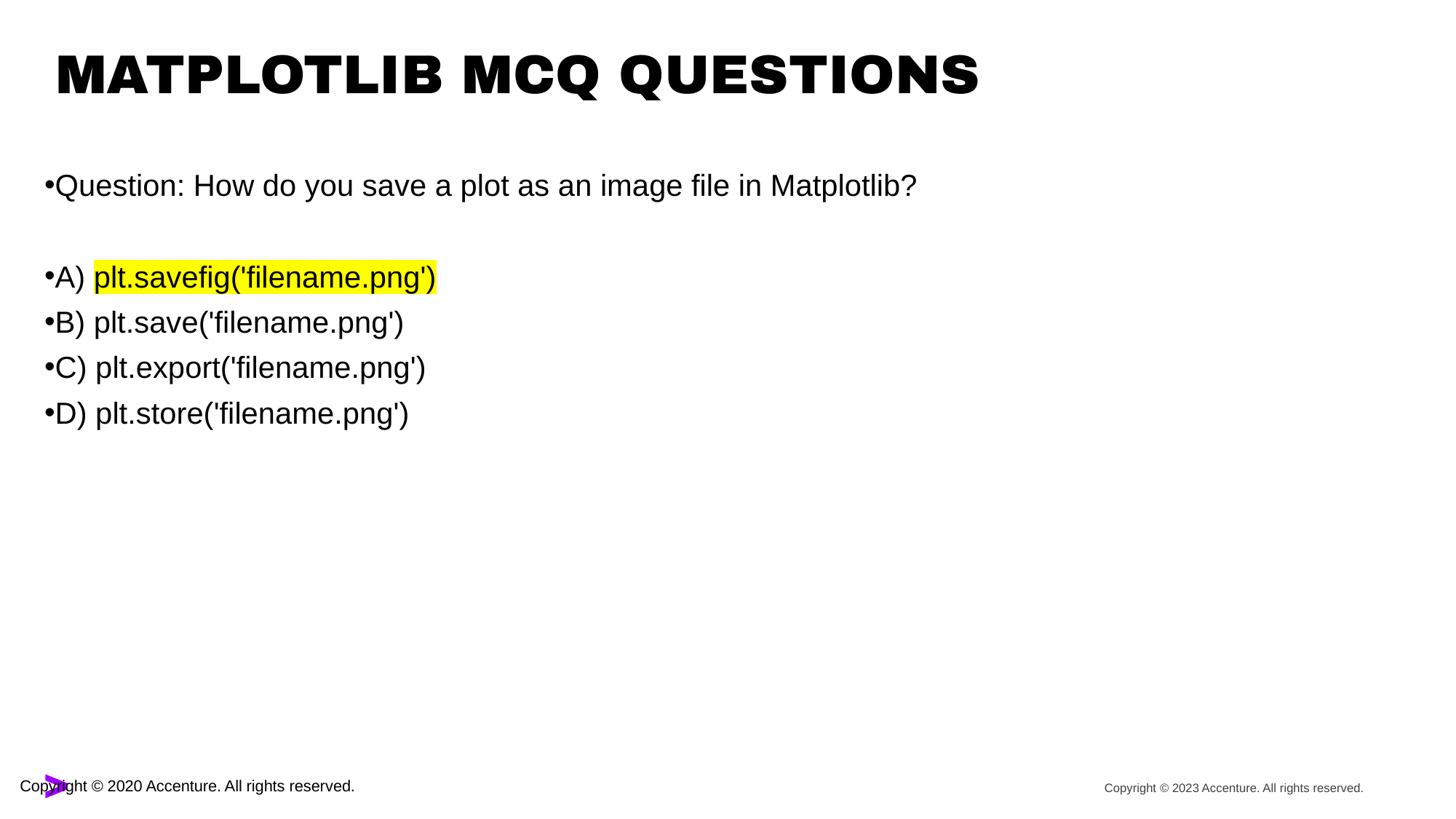

# Matplotlib mcq questions

Question: How do you save a plot as an image file in Matplotlib?

A) plt.savefig('filename.png')
B) plt.save('filename.png')
C) plt.export('filename.png')
D) plt.store('filename.png')